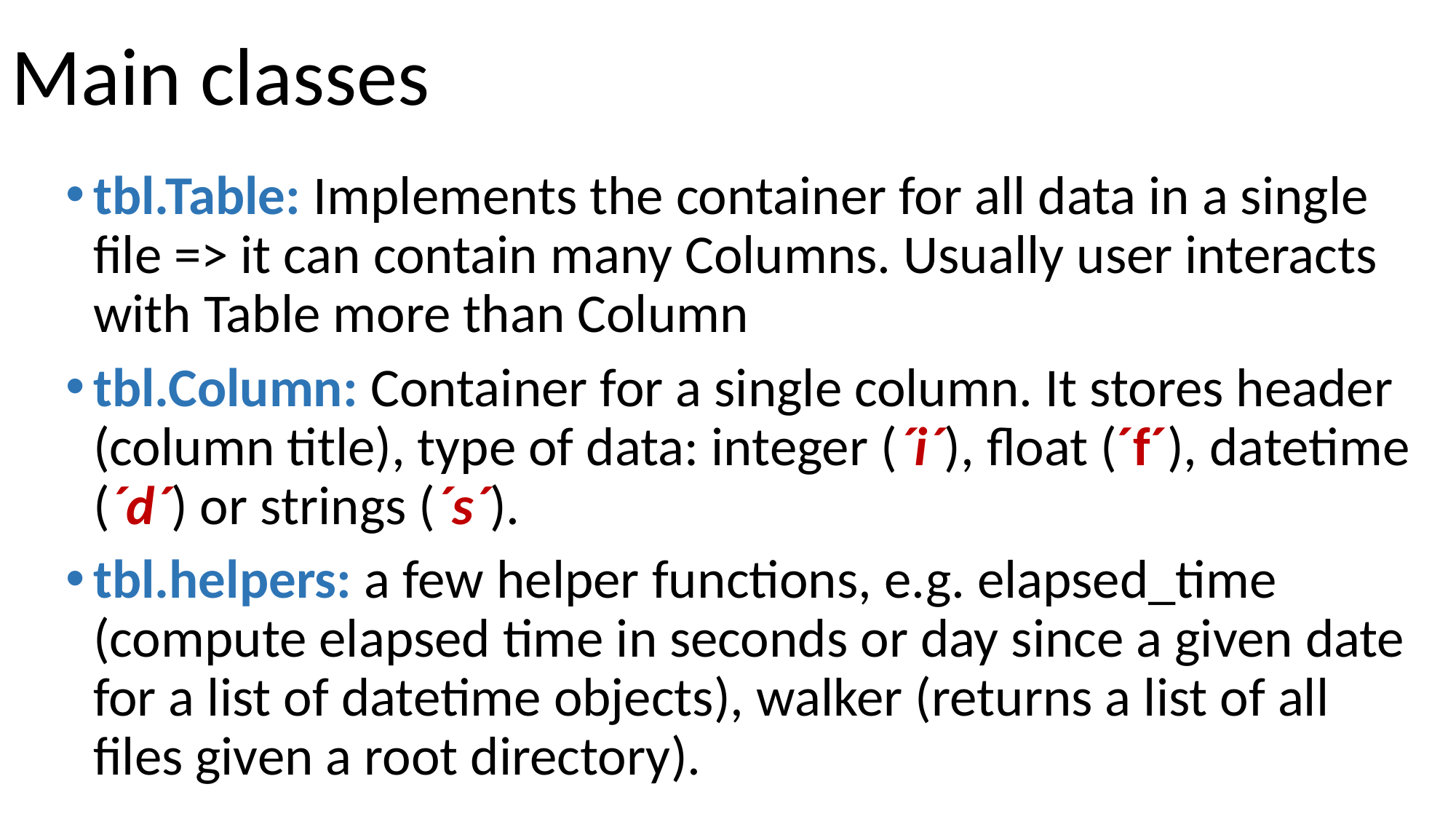

# Main classes
tbl.Table: Implements the container for all data in a single file => it can contain many Columns. Usually user interacts with Table more than Column
tbl.Column: Container for a single column. It stores header (column title), type of data: integer (´i´), float (´f´), datetime (´d´) or strings (´s´).
tbl.helpers: a few helper functions, e.g. elapsed_time (compute elapsed time in seconds or day since a given date for a list of datetime objects), walker (returns a list of all files given a root directory).